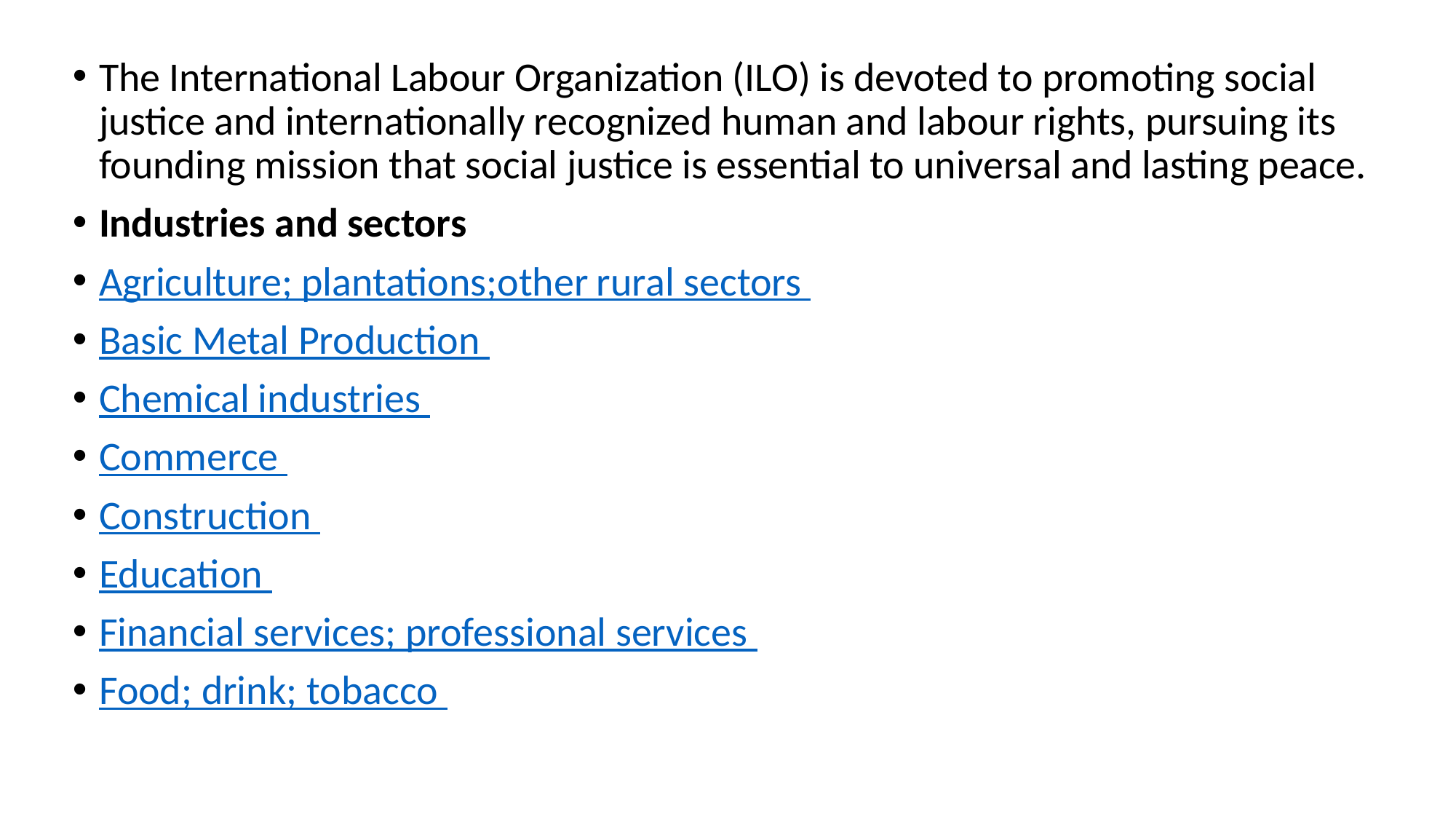

The International Labour Organization (ILO) is devoted to promoting social justice and internationally recognized human and labour rights, pursuing its founding mission that social justice is essential to universal and lasting peace.
Industries and sectors
Agriculture; plantations;other rural sectors
Basic Metal Production
Chemical industries
Commerce
Construction
Education
Financial services; professional services
Food; drink; tobacco